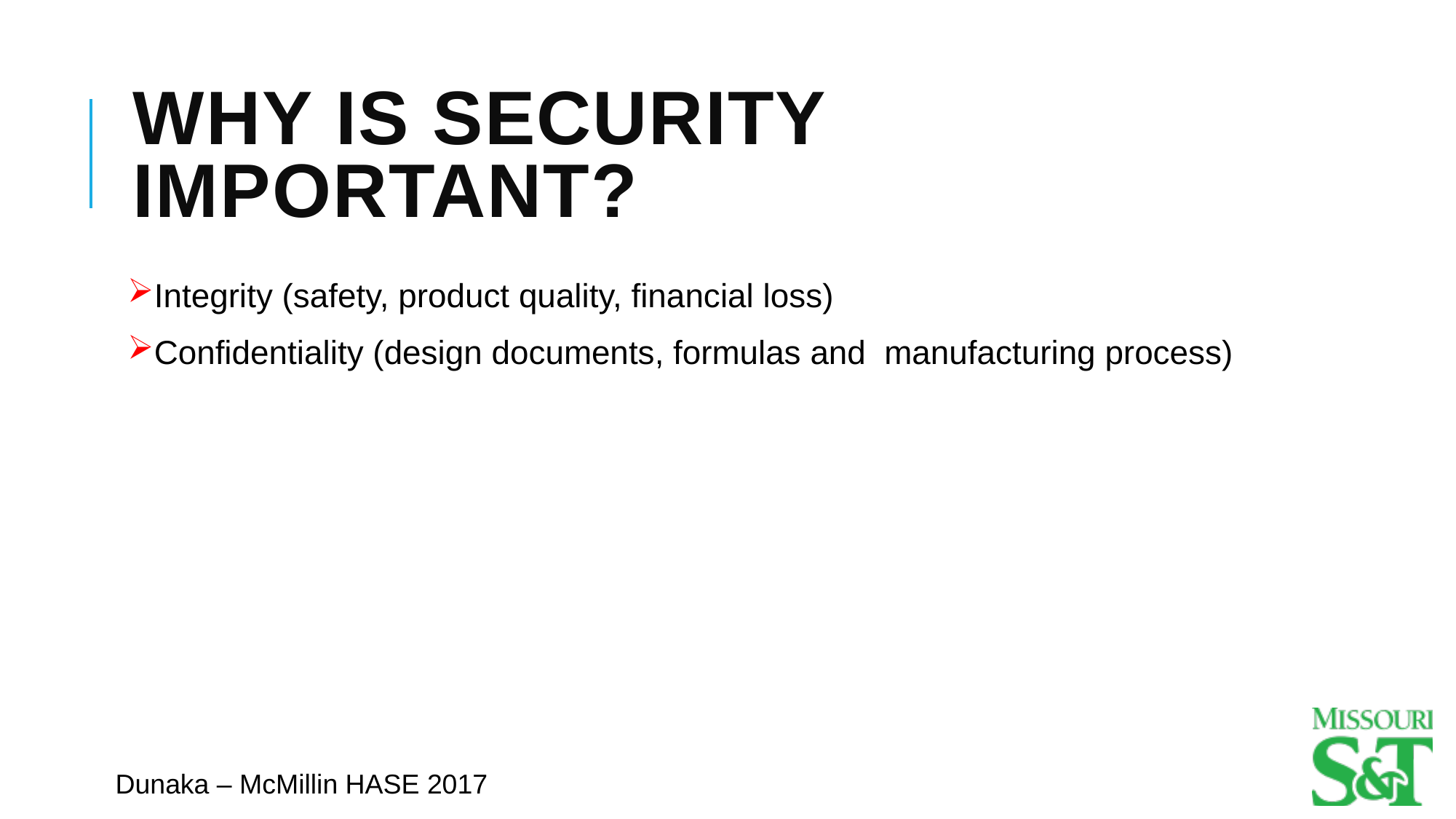

# Why is Security Important?
Integrity (safety, product quality, financial loss)
Confidentiality (design documents, formulas and  manufacturing process)